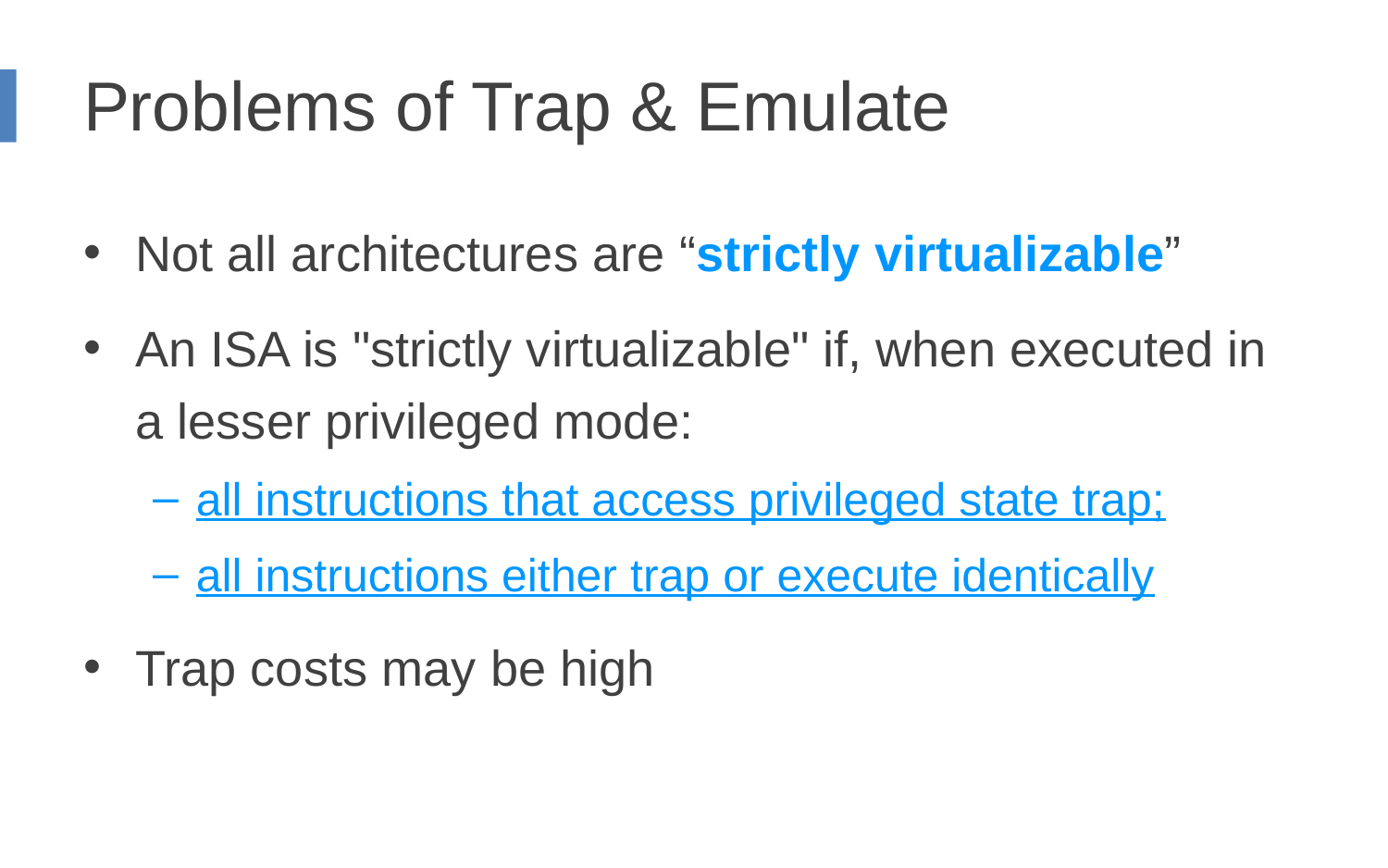

# Problems of Trap & Emulate
Not all architectures are “strictly virtualizable”
An ISA is "strictly virtualizable" if, when executed in a lesser privileged mode:
all instructions that access privileged state trap;
all instructions either trap or execute identically
Trap costs may be high